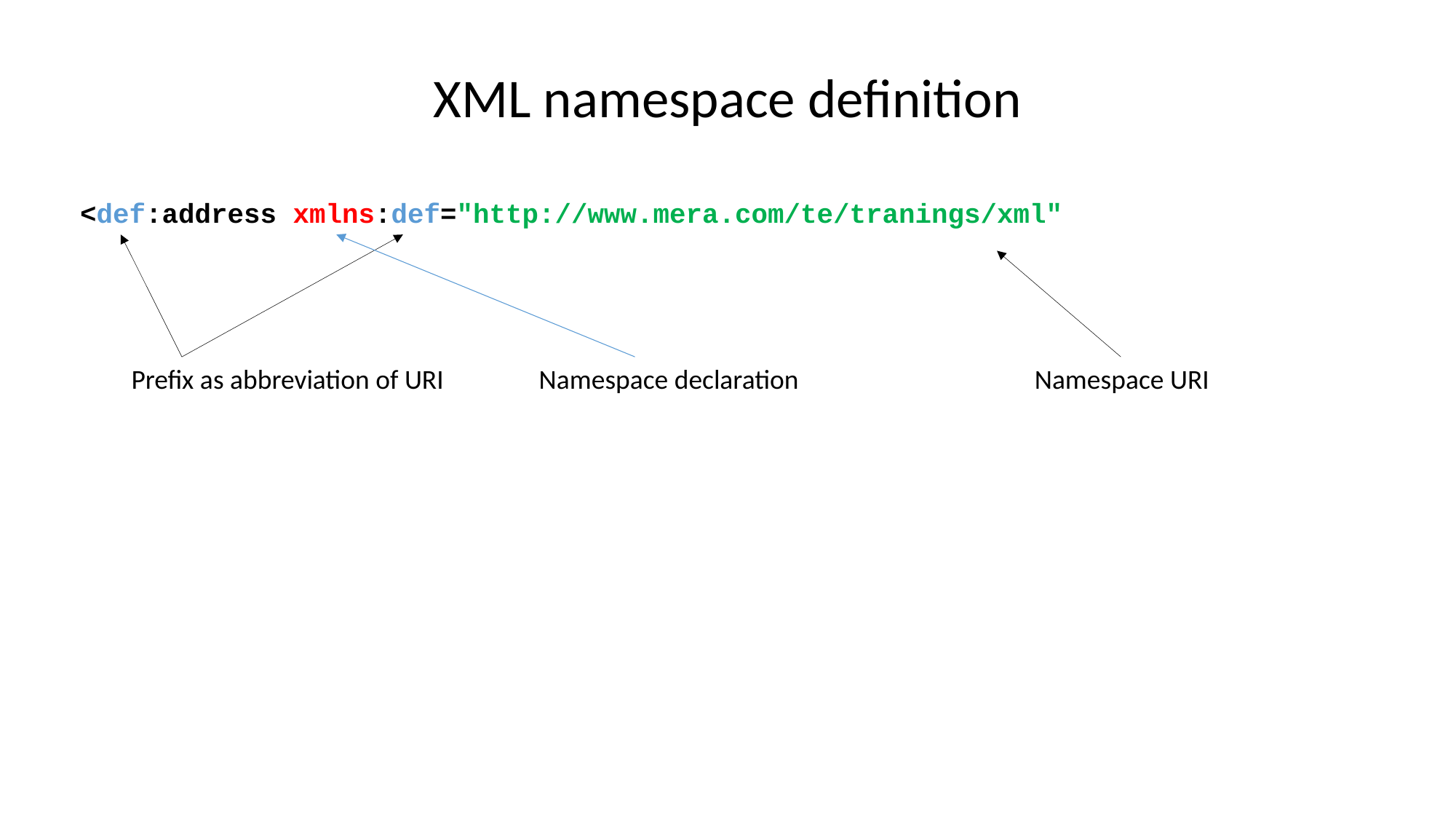

# XML namespace definition
<def:address xmlns:def="http://www.mera.com/te/tranings/xml"
Namespace declaration
Prefix as abbreviation of URI
Namespace URI